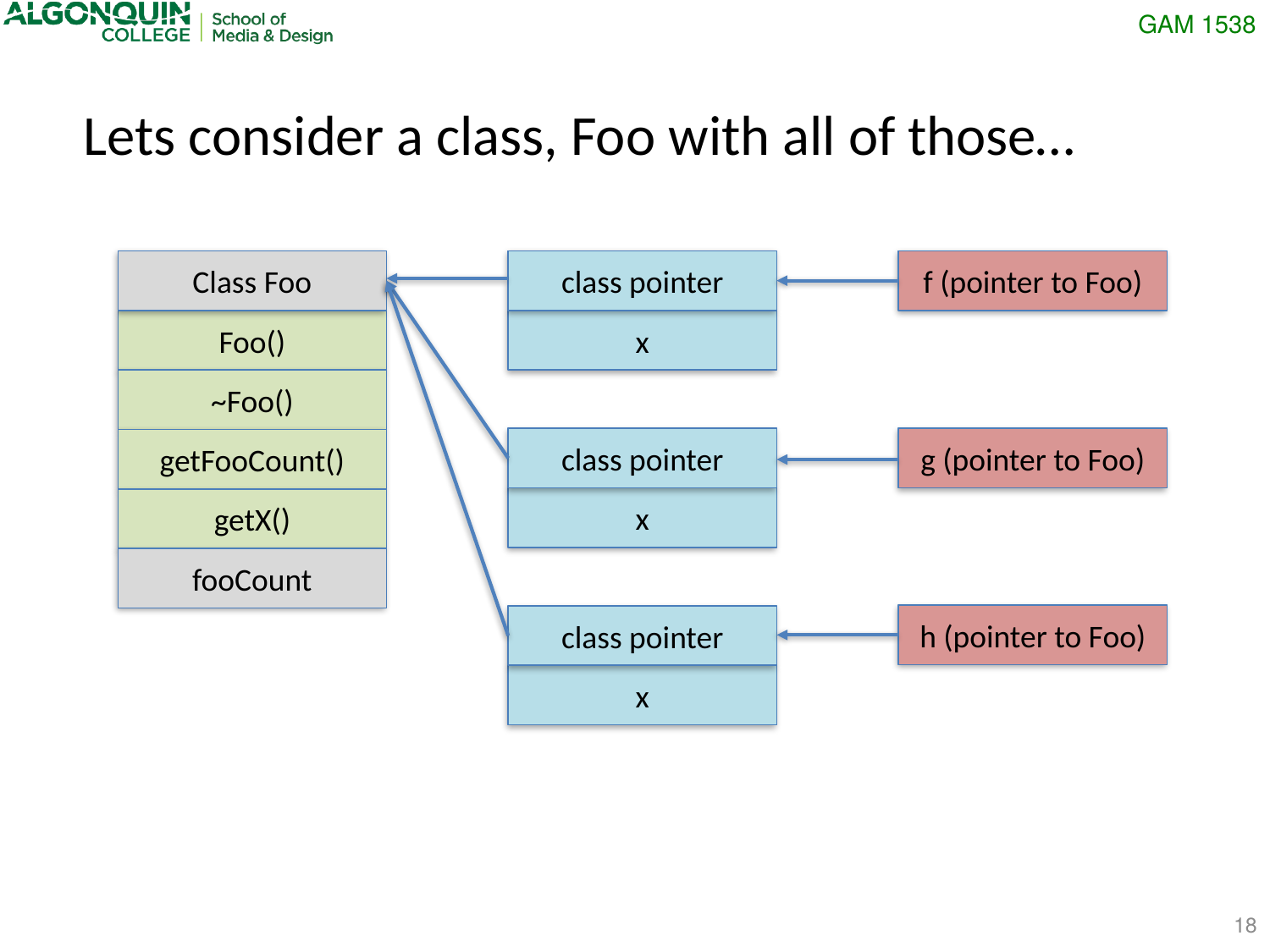

Lets consider a class, Foo with all of those…

Class Foo
class pointer
f (pointer to Foo)
Foo()
x
~Foo()
class pointer
g (pointer to Foo)
getFooCount()
x
getX()
fooCount
h (pointer to Foo)
class pointer
x
18